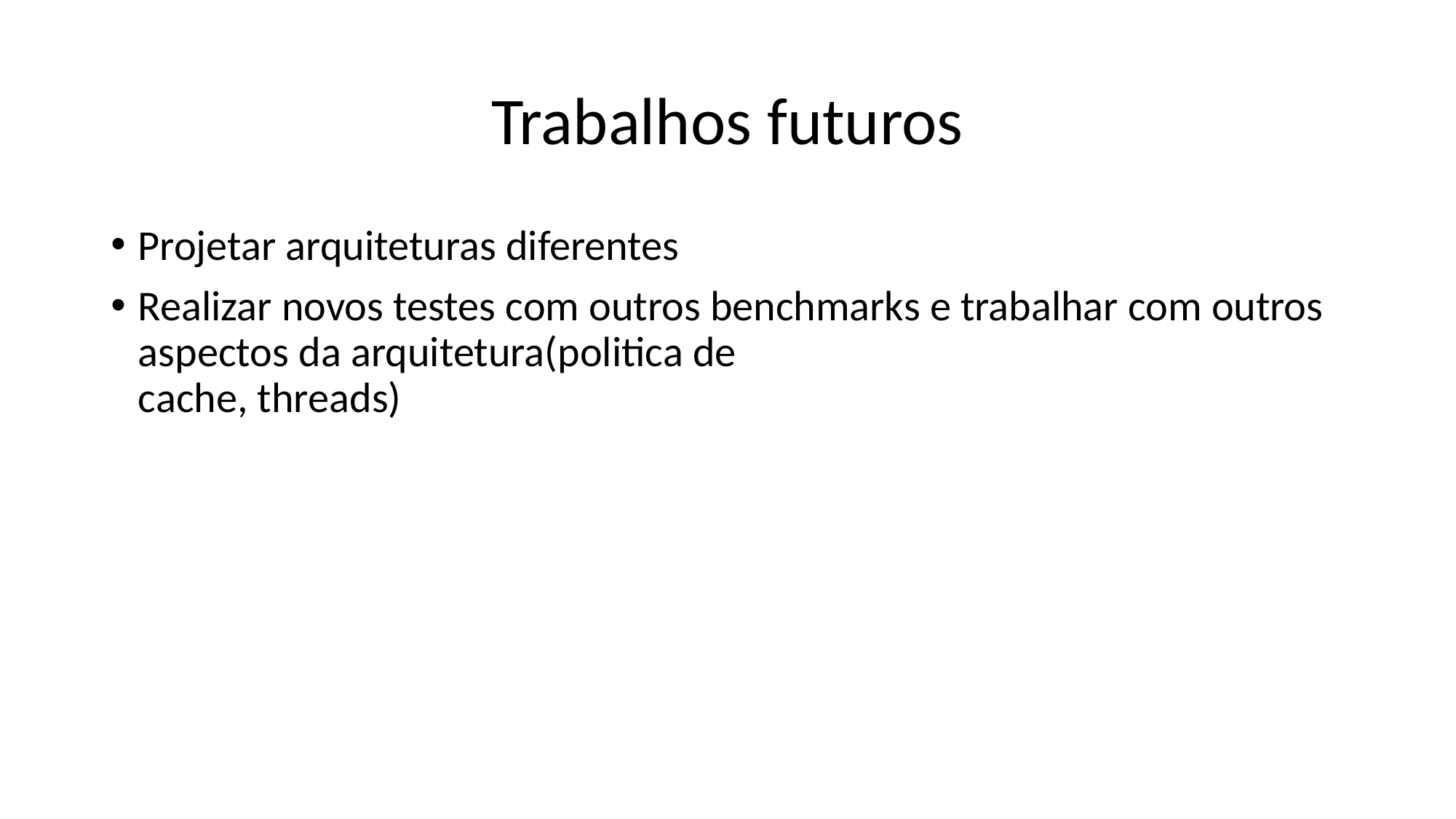

# Trabalhos futuros
Projetar arquiteturas diferentes
Realizar novos testes com outros benchmarks e trabalhar com outros aspectos da arquitetura(politica de
cache, threads)